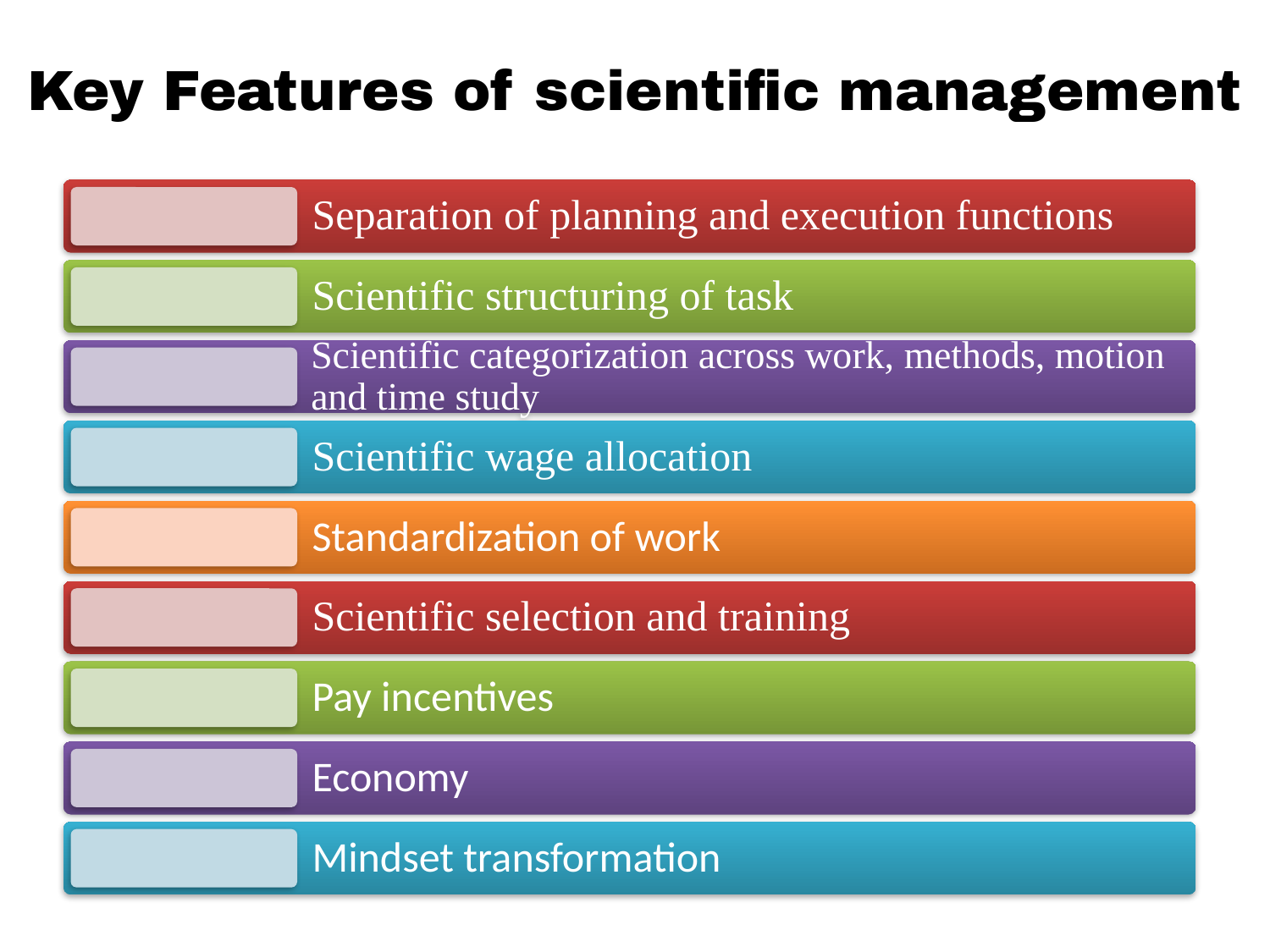

# Key Features of scientific management
Separation of planning and execution functions
Scientific structuring of task
Scientific categorization across work, methods, motion and time study
Scientific wage allocation
Standardization of work
Scientific selection and training
Pay incentives
Economy
Mindset transformation